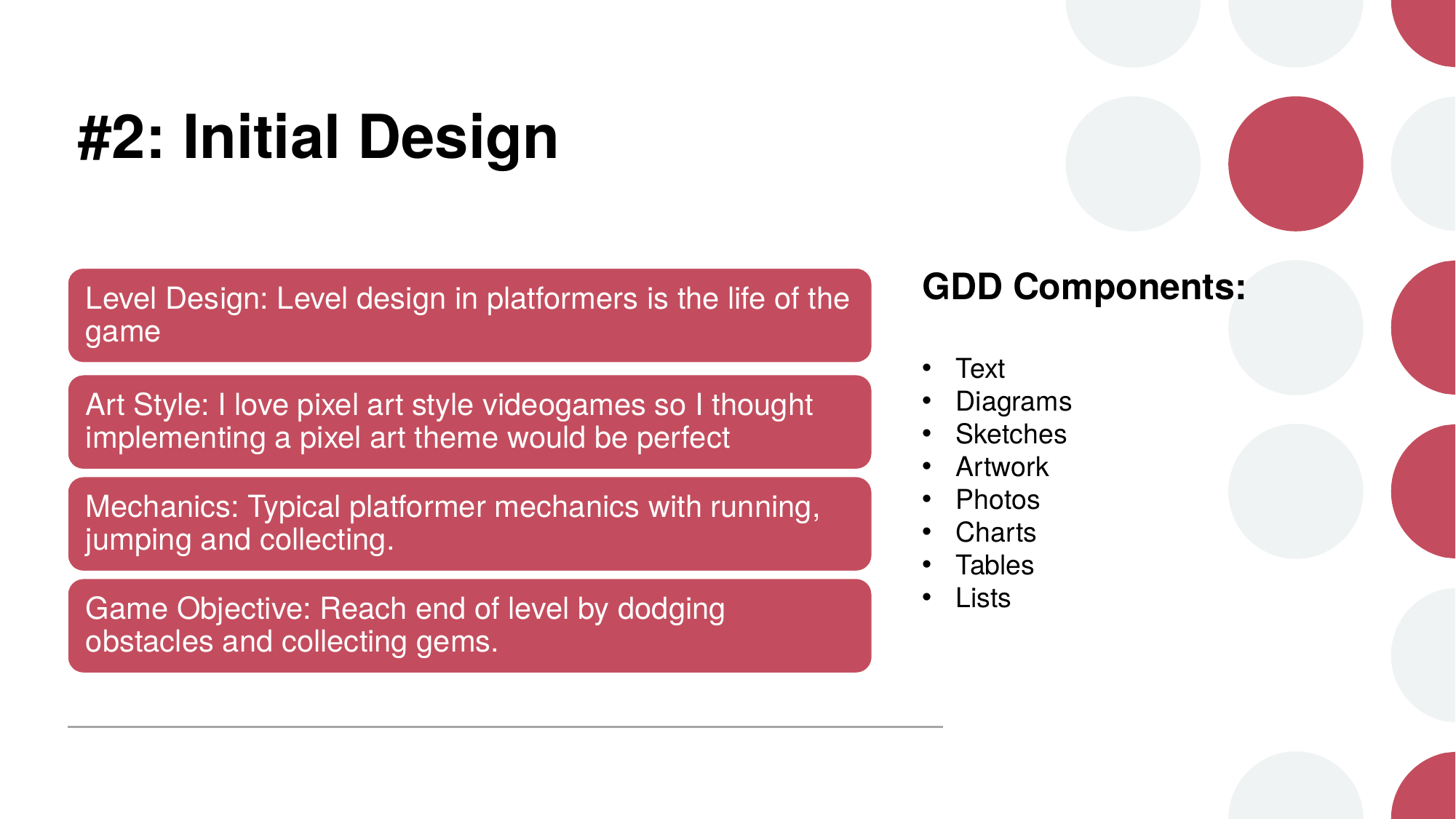

# #2: Initial Design
Level Design: Level design in platformers is the life of the game
Art Style: I love pixel art style videogames so I thought implementing a pixel art theme would be perfect
Mechanics: Typical platformer mechanics with running, jumping and collecting.
Game Objective: Reach end of level by dodging obstacles and collecting gems.
GDD Components:

Text
Diagrams
Sketches
Artwork
Photos
Charts
Tables
Lists